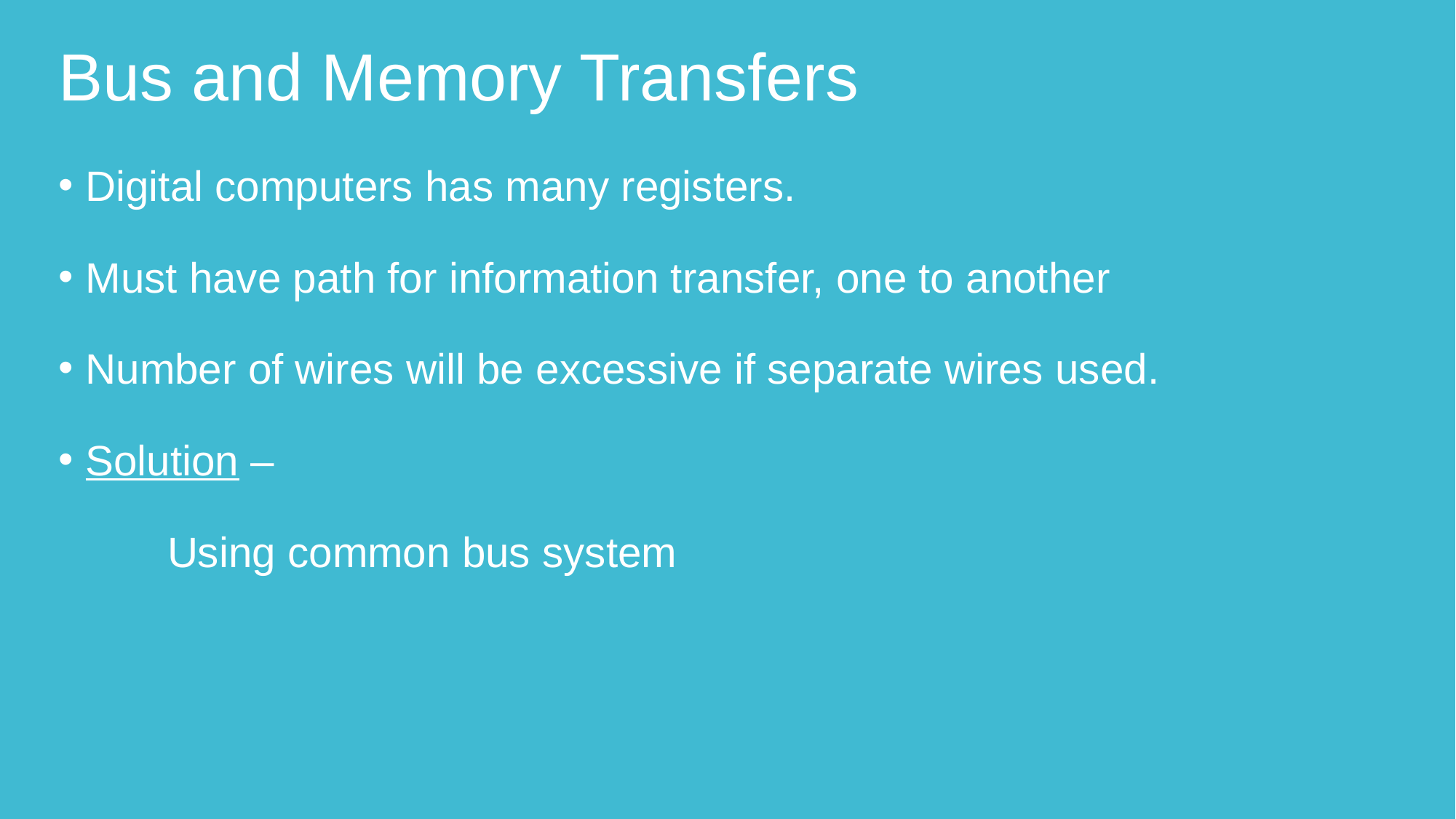

# Bus and Memory Transfers
Digital computers has many registers.
Must have path for information transfer, one to another
Number of wires will be excessive if separate wires used.
Solution –
	Using common bus system